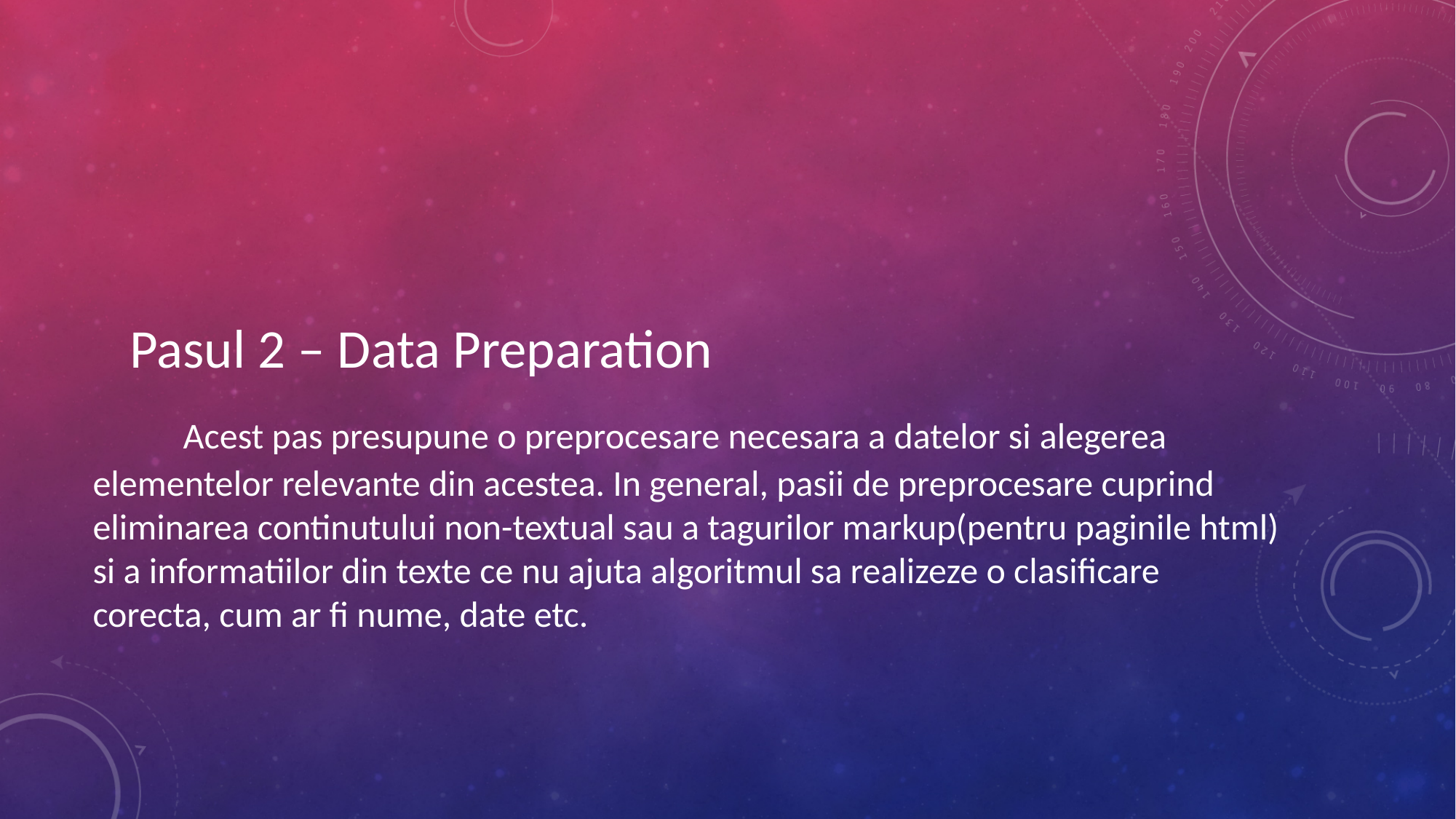

#
    Pasul 2 – Data Preparation
         Acest pas presupune o preprocesare necesara a datelor si alegerea elementelor relevante din acestea. In general, pasii de preprocesare cuprind eliminarea continutului non-textual sau a tagurilor markup(pentru paginile html) si a informatiilor din texte ce nu ajuta algoritmul sa realizeze o clasificare corecta, cum ar fi nume, date etc.